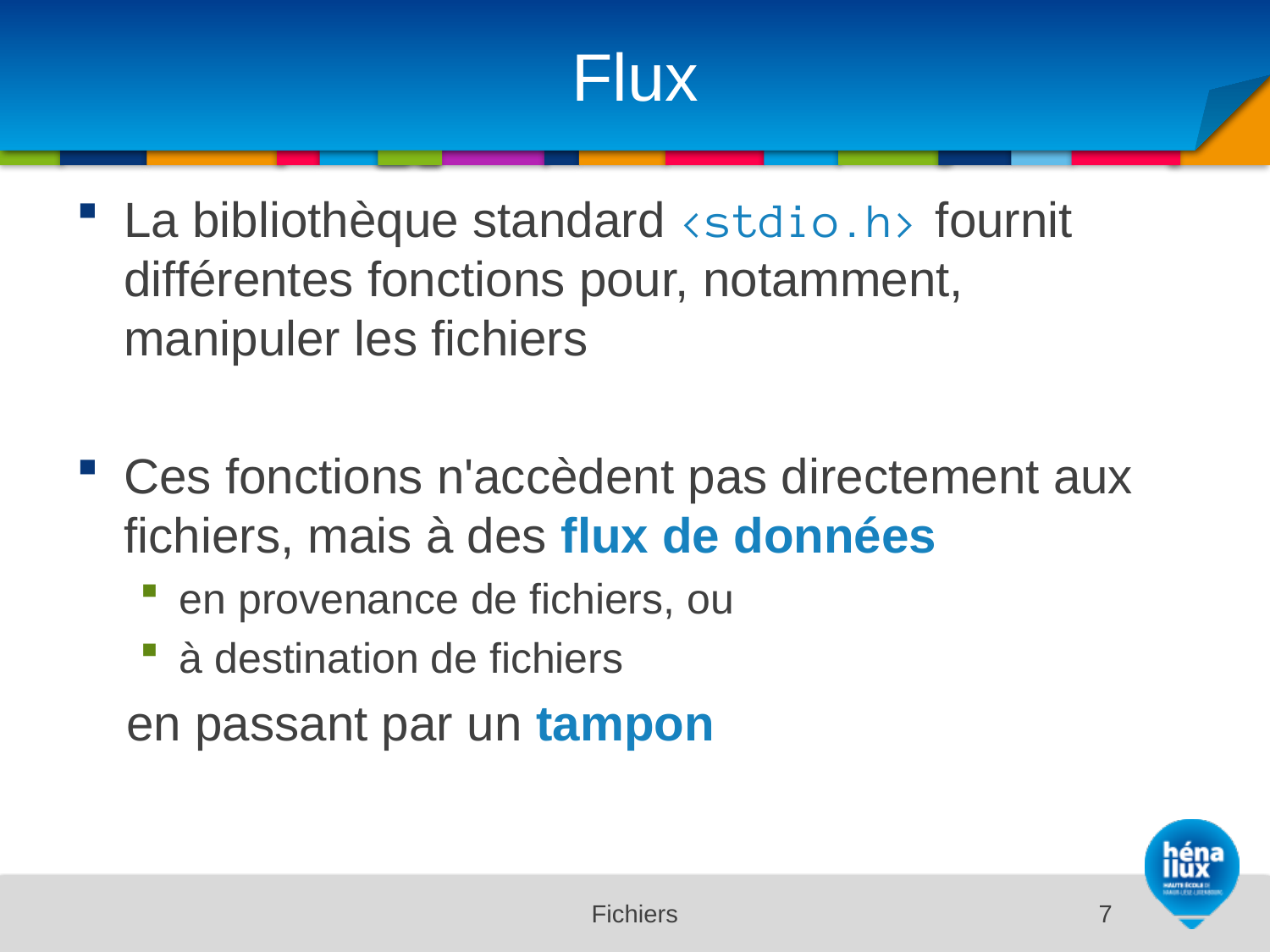

# Flux
La bibliothèque standard <stdio.h> fournit différentes fonctions pour, notamment, manipuler les fichiers

Ces fonctions n'accèdent pas directement aux fichiers, mais à des flux de données
en provenance de fichiers, ou
à destination de fichiers
	en passant par un tampon

Fichiers
7